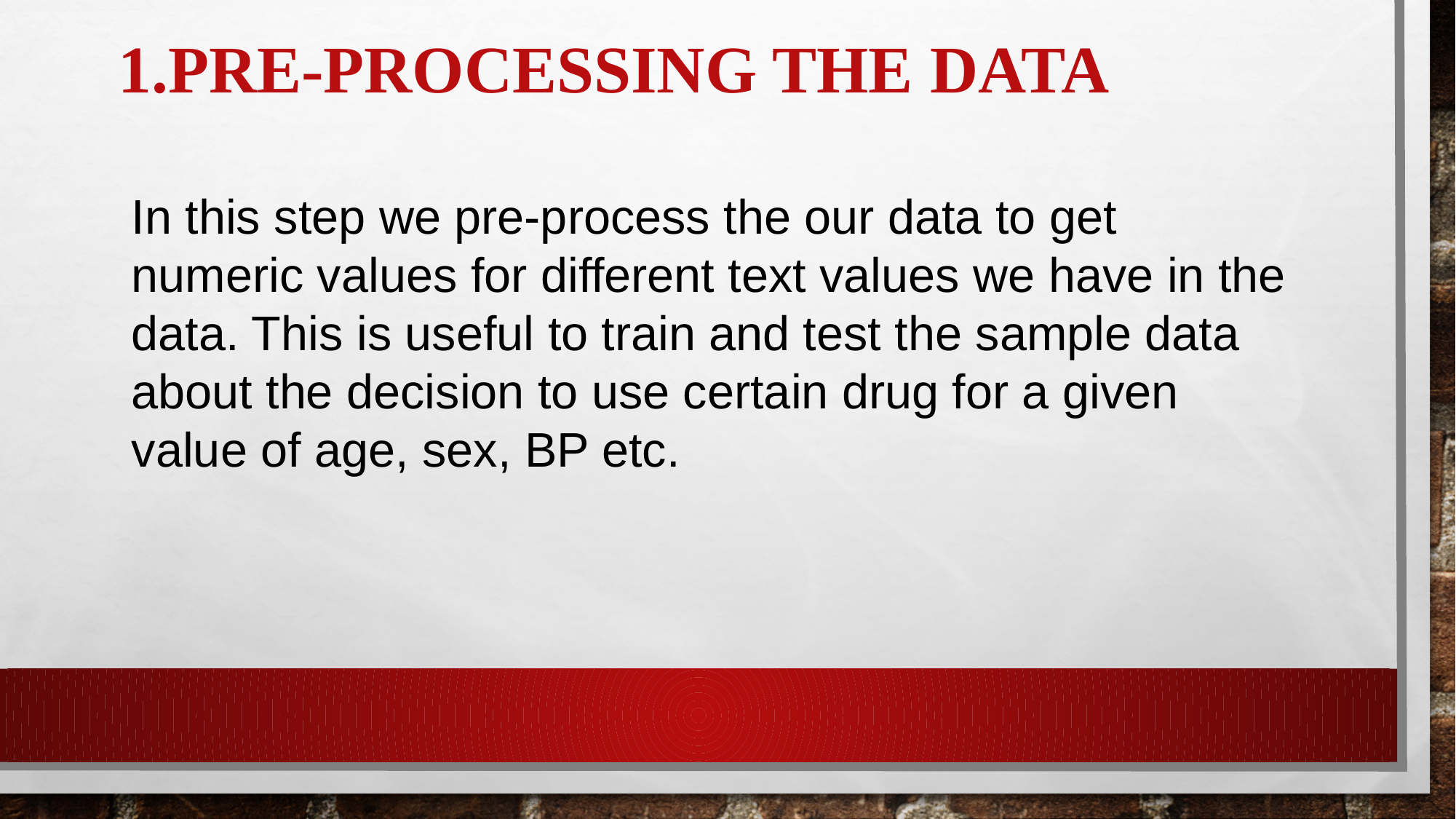

# 1.Pre-processing the data
In this step we pre-process the our data to get numeric values for different text values we have in the data. This is useful to train and test the sample data about the decision to use certain drug for a given value of age, sex, BP etc.